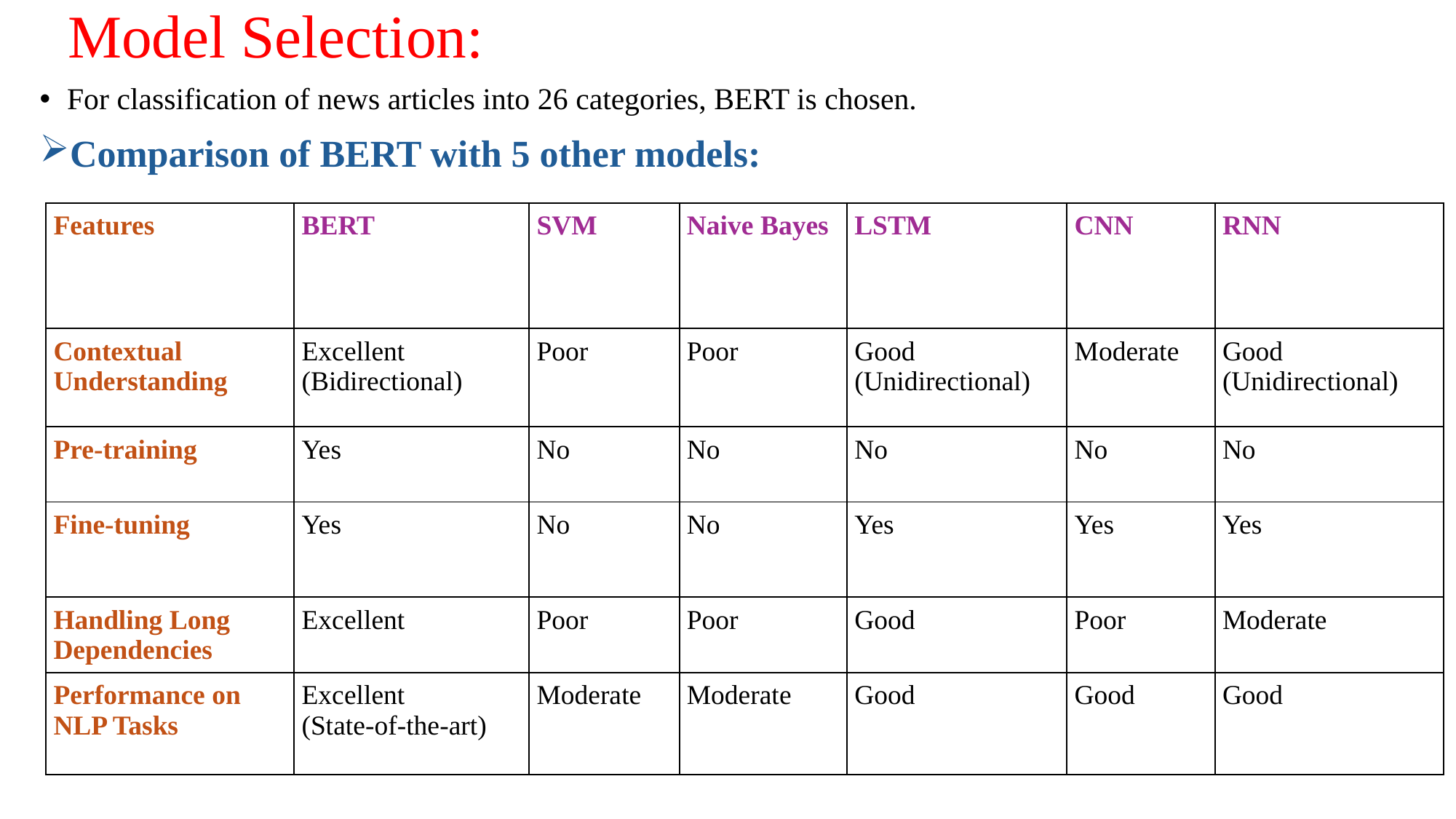

# Model Selection:
For classification of news articles into 26 categories, BERT is chosen.
Comparison of BERT with 5 other models:

| Features | BERT | SVM | Naive Bayes | LSTM | CNN | RNN |
| --- | --- | --- | --- | --- | --- | --- |
| Contextual Understanding | Excellent (Bidirectional) | Poor | Poor | Good (Unidirectional) | Moderate | Good (Unidirectional) |
| Pre-training | Yes | No | No | No | No | No |
| Fine-tuning | Yes | No | No | Yes | Yes | Yes |
| Handling Long Dependencies | Excellent | Poor | Poor | Good | Poor | Moderate |
| Performance on NLP Tasks | Excellent (State-of-the-art) | Moderate | Moderate | Good | Good | Good |